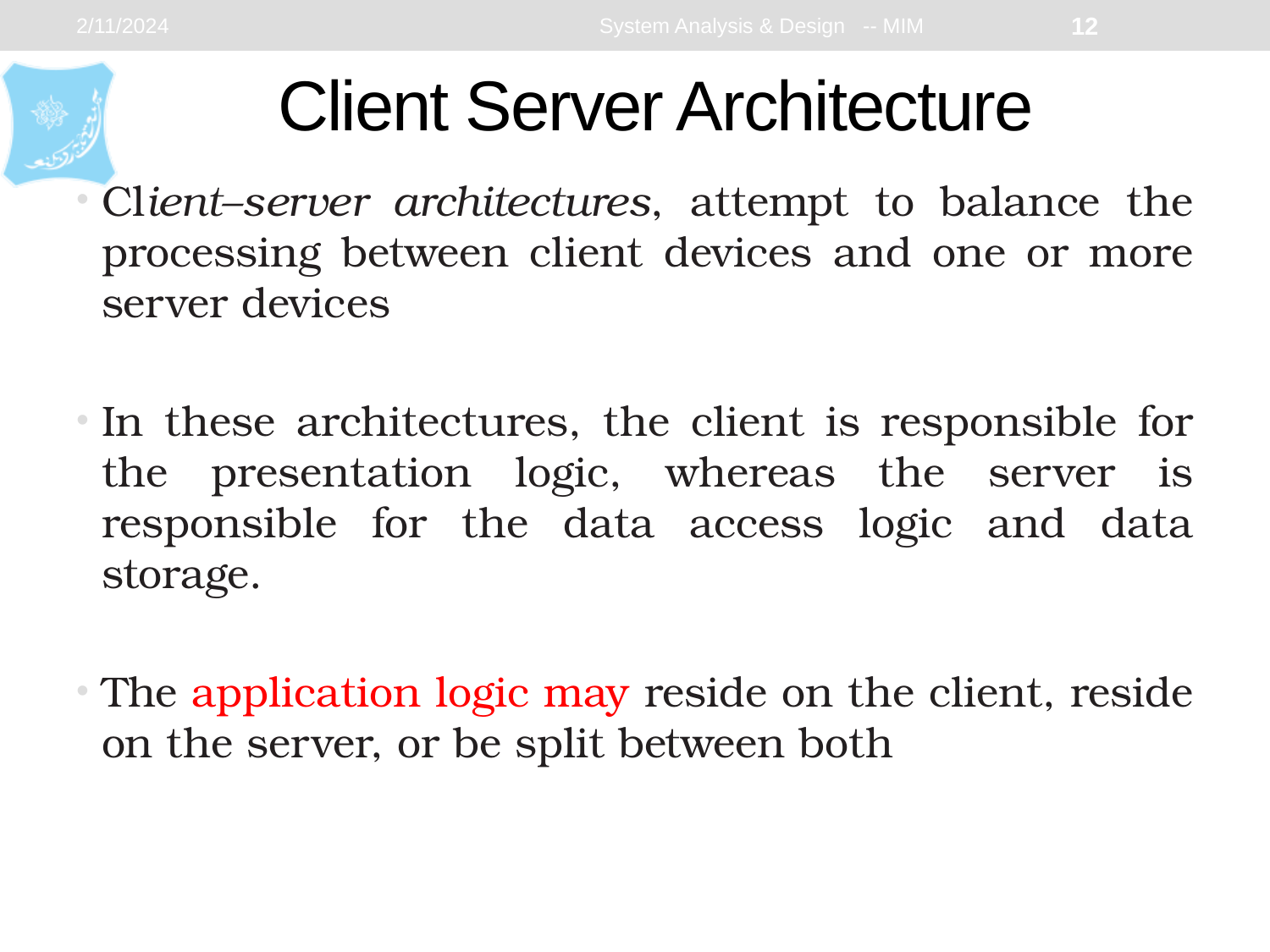

2/11/2024
System Analysis & Design   -- MIM
12
# Client Server Architecture
Client–server architectures, attempt to balance the processing between client devices and one or more server devices

In these architectures, the client is responsible for the presentation logic, whereas the server is responsible for the data access logic and data storage.

The application logic may reside on the client, reside on the server, or be split between both